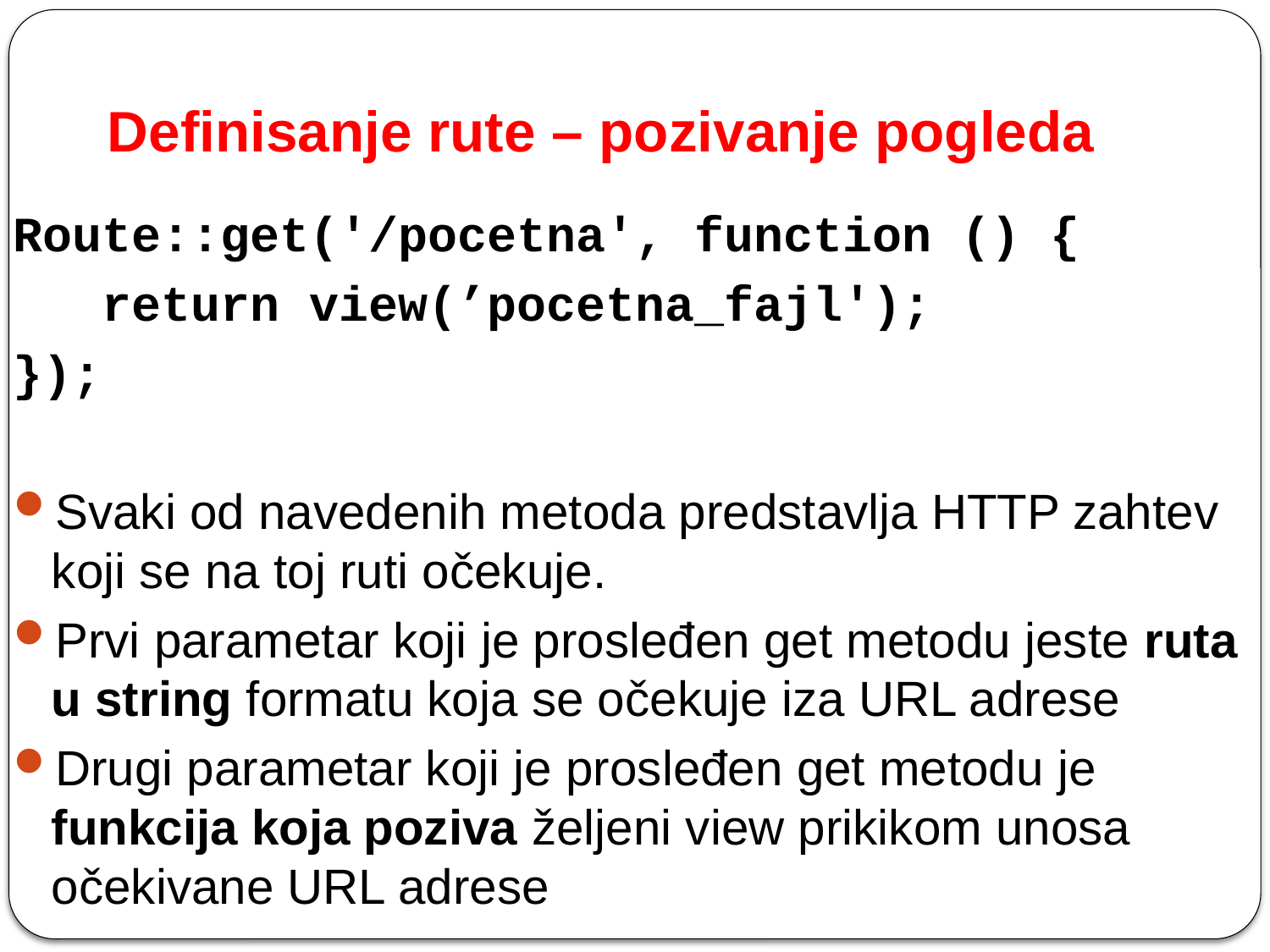

# Definisanje rute – pozivanje pogleda
Route::get('/pocetna', function () {
   return view(’pocetna_fajl');
});

Svaki od navedenih metoda predstavlja HTTP zahtev koji se na toj ruti očekuje.
Prvi parametar koji je prosleđen get metodu jeste ruta u string formatu koja se očekuje iza URL adrese
Drugi parametar koji je prosleđen get metodu je funkcija koja poziva željeni view prikikom unosa očekivane URL adrese